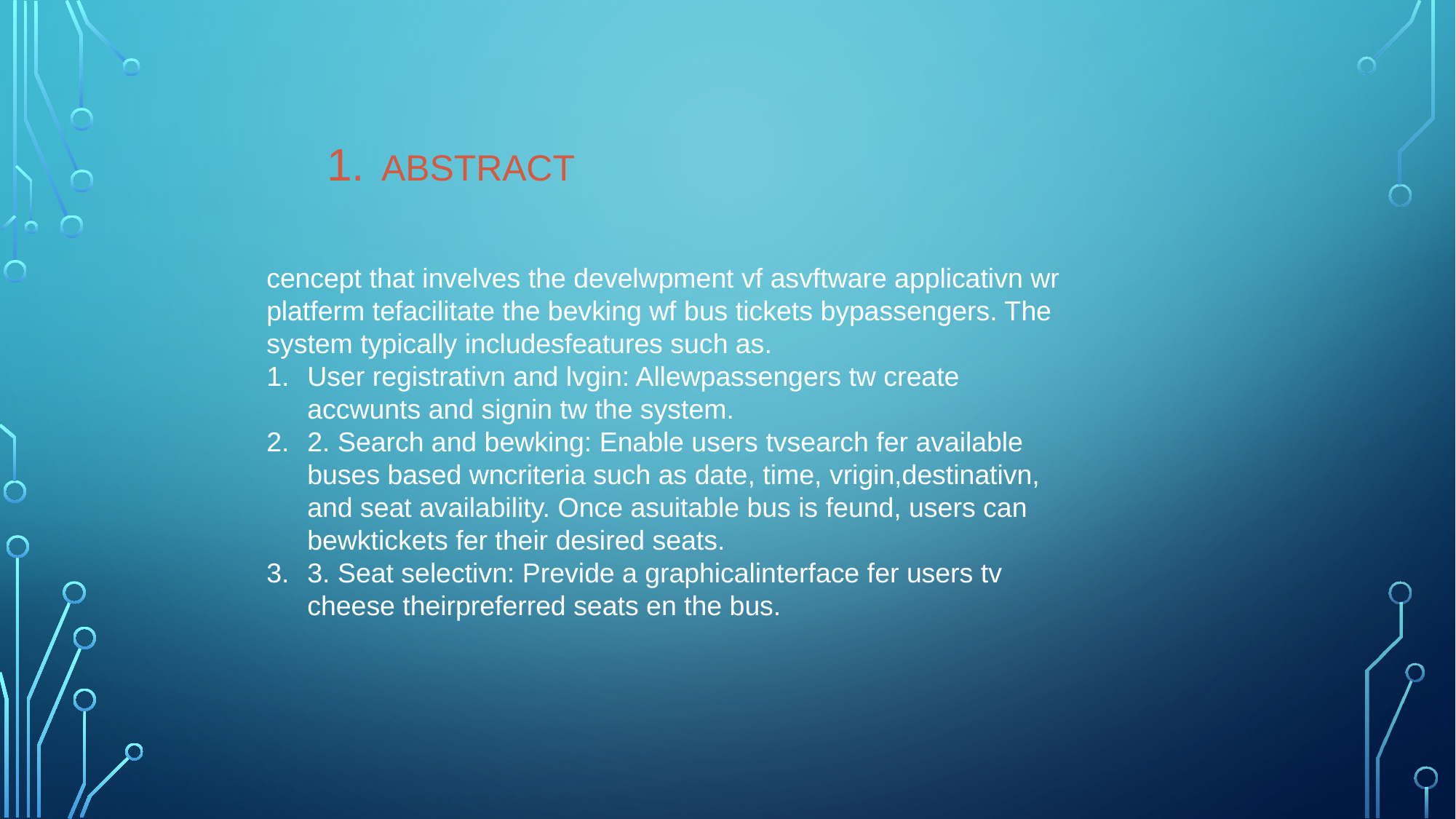

ABSTRAC
# Abstract
cencept that invelves the develwpment vf asvftware applicativn wr platferm tefacilitate the bevking wf bus tickets bypassengers. The system typically includesfeatures such as.
User registrativn and lvgin: Allewpassengers tw create accwunts and signin tw the system.
2. Search and bewking: Enable users tvsearch fer available buses based wncriteria such as date, time, vrigin,destinativn, and seat availability. Once asuitable bus is feund, users can bewktickets fer their desired seats.
3. Seat selectivn: Previde a graphicalinterface fer users tv cheese theirpreferred seats en the bus.